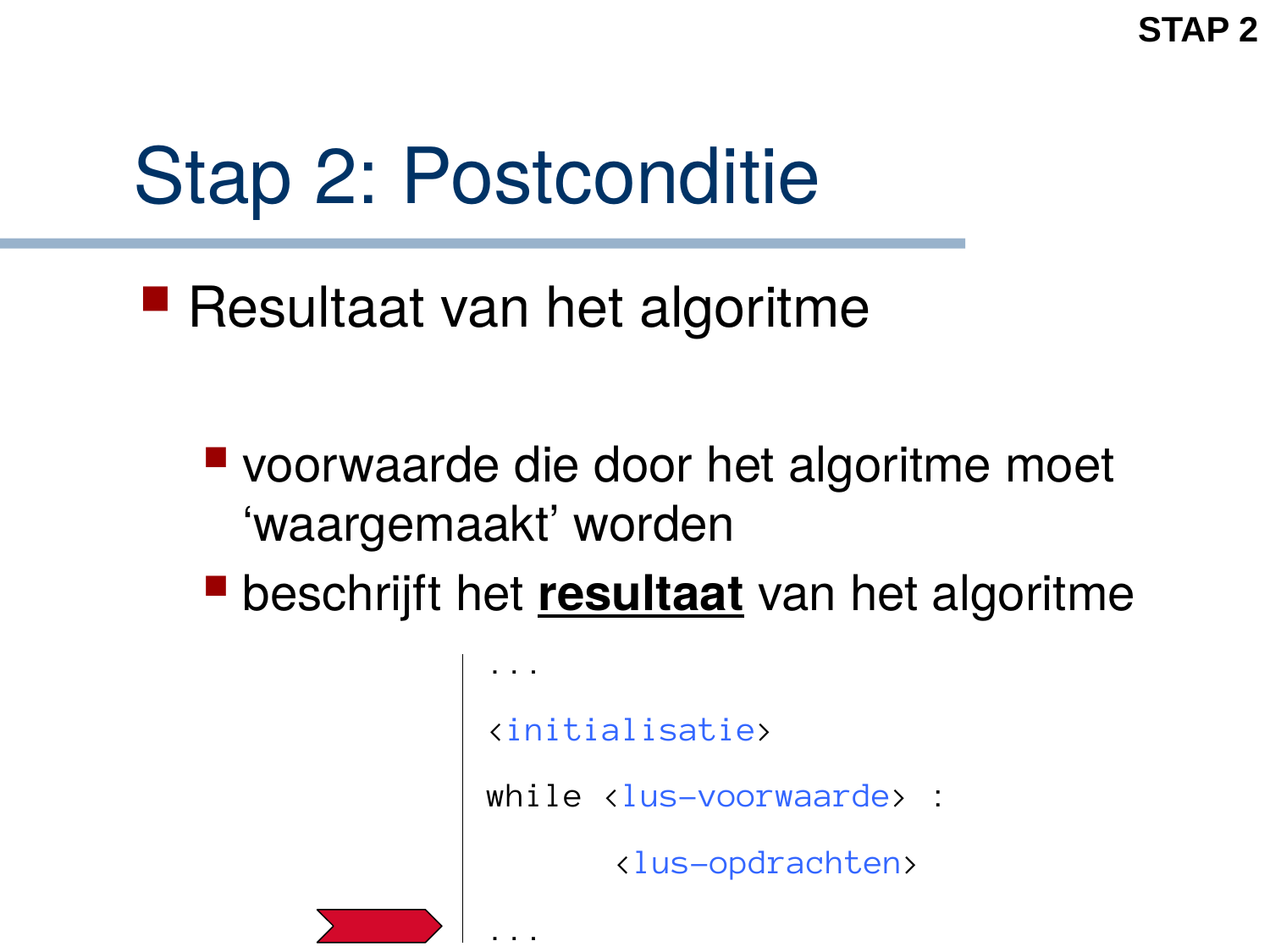

STAP 2
# Stap 2: Postconditie
Resultaat van het algoritme

voorwaarde die door het algoritme moet ‘waargemaakt’ worden
beschrijft het resultaat van het algoritme
...

<initialisatie>

while <lus-voorwaarde> :

	<lus-opdrachten>

...